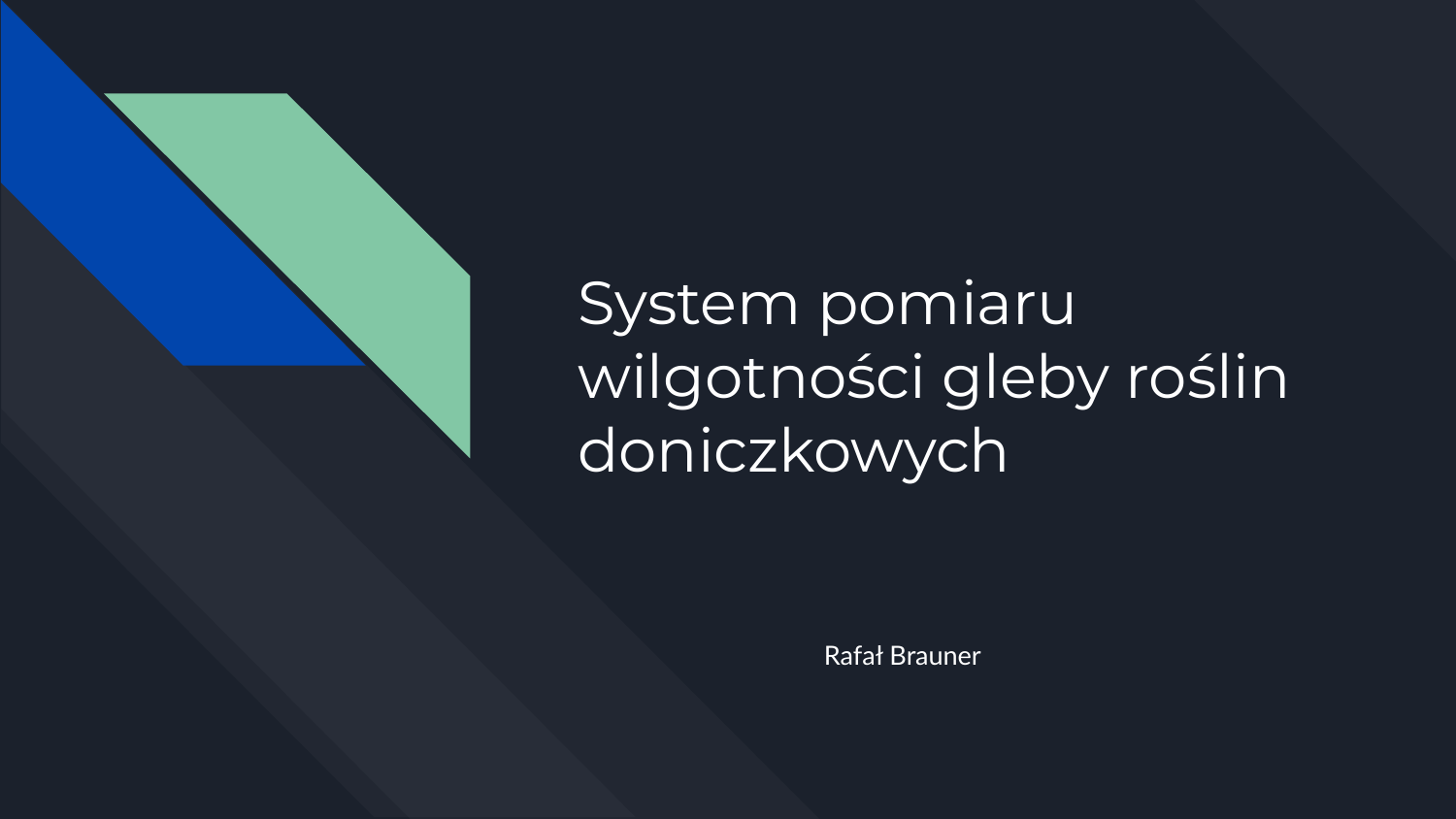

# System pomiaru wilgotności gleby roślin doniczkowych
Rafał Brauner